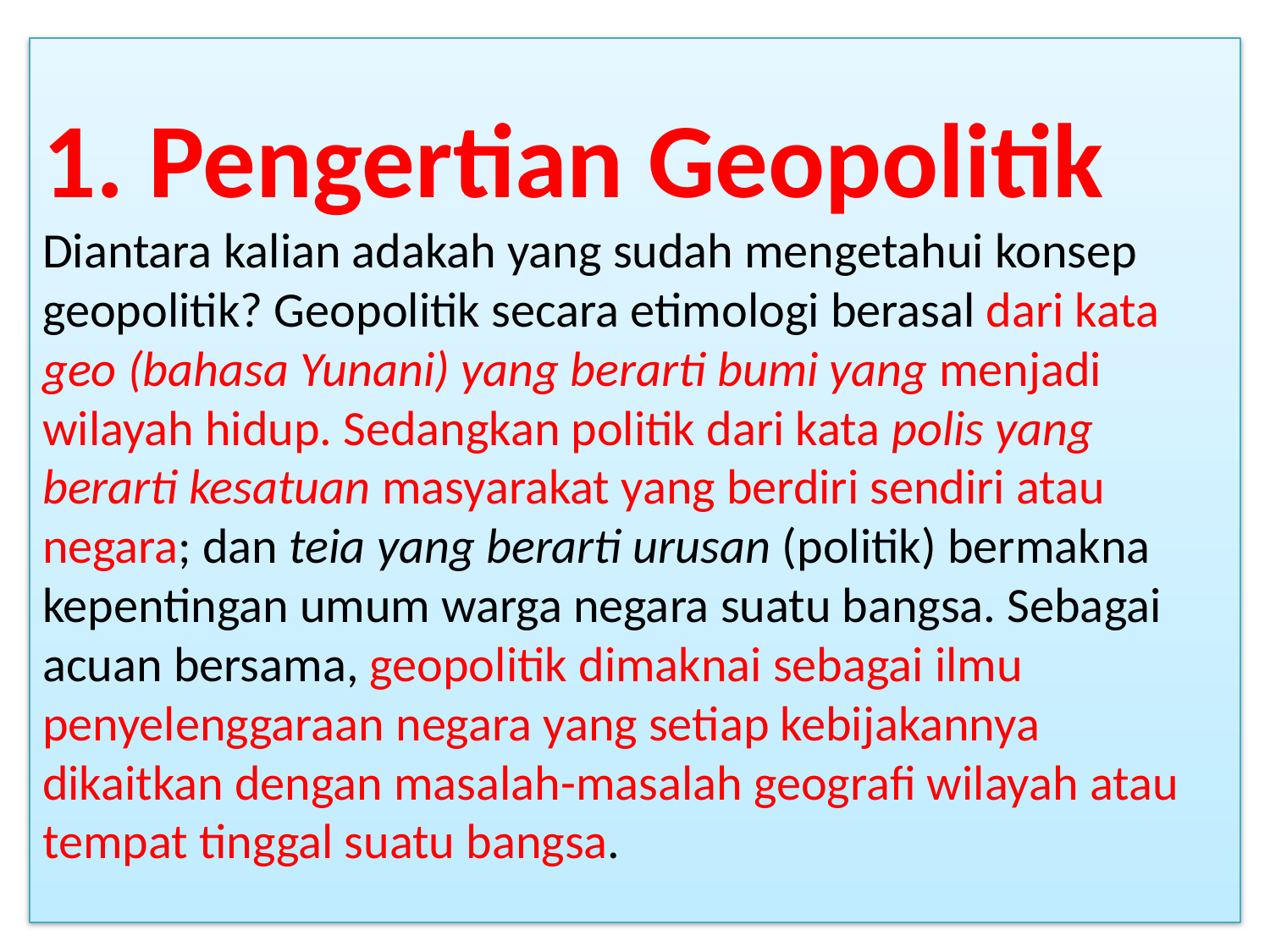

# 1. Pengertian Geopolitik Diantara kalian adakah yang sudah mengetahui konsep geopolitik? Geopolitik secara etimologi berasal dari kata geo (bahasa Yunani) yang berarti bumi yang menjadi wilayah hidup. Sedangkan politik dari kata polis yang berarti kesatuan masyarakat yang berdiri sendiri atau negara; dan teia yang berarti urusan (politik) bermakna kepentingan umum warga negara suatu bangsa. Sebagai acuan bersama, geopolitik dimaknai sebagai ilmu penyelenggaraan negara yang setiap kebijakannya dikaitkan dengan masalah-masalah geografi wilayah atau tempat tinggal suatu bangsa.